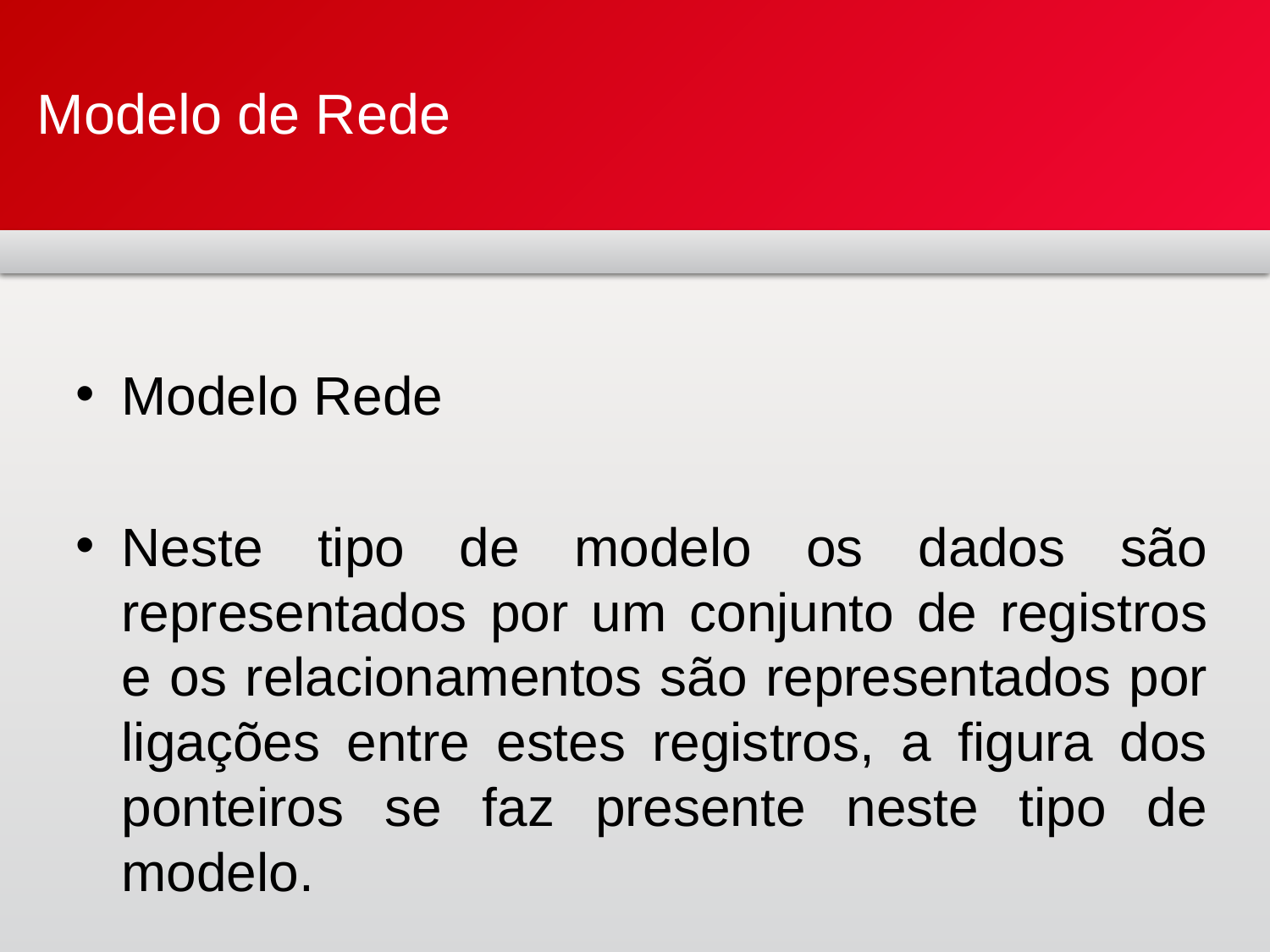

# Modelo de Rede
Modelo Rede

Neste tipo de modelo os dados são representados por um conjunto de registros e os relacionamentos são representados por ligações entre estes registros, a figura dos ponteiros se faz presente neste tipo de modelo.